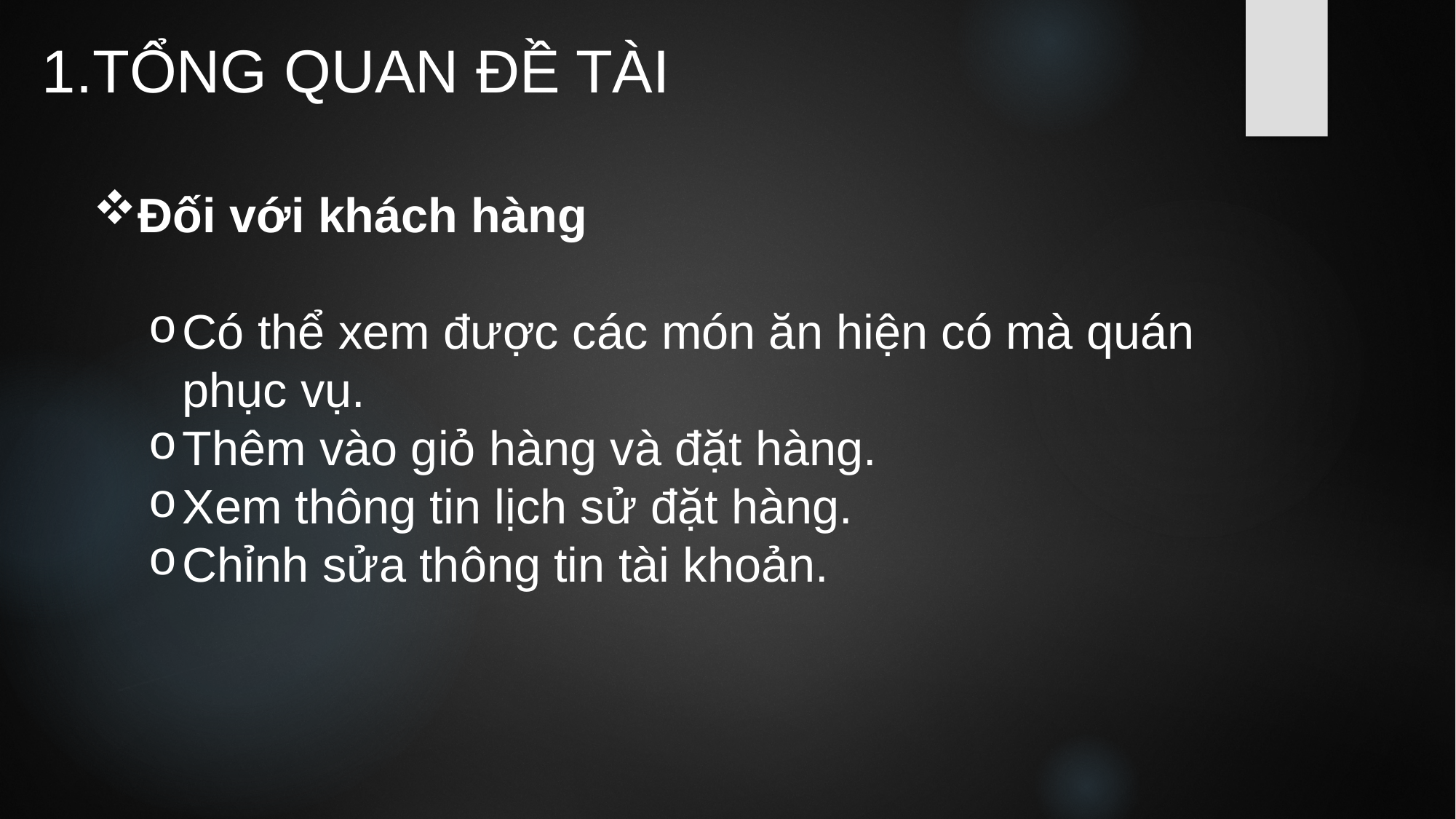

1.TỔNG QUAN ĐỀ TÀI
Đối với khách hàng

Có thể xem được các món ăn hiện có mà quán phục vụ.
Thêm vào giỏ hàng và đặt hàng.
Xem thông tin lịch sử đặt hàng.
Chỉnh sửa thông tin tài khoản.